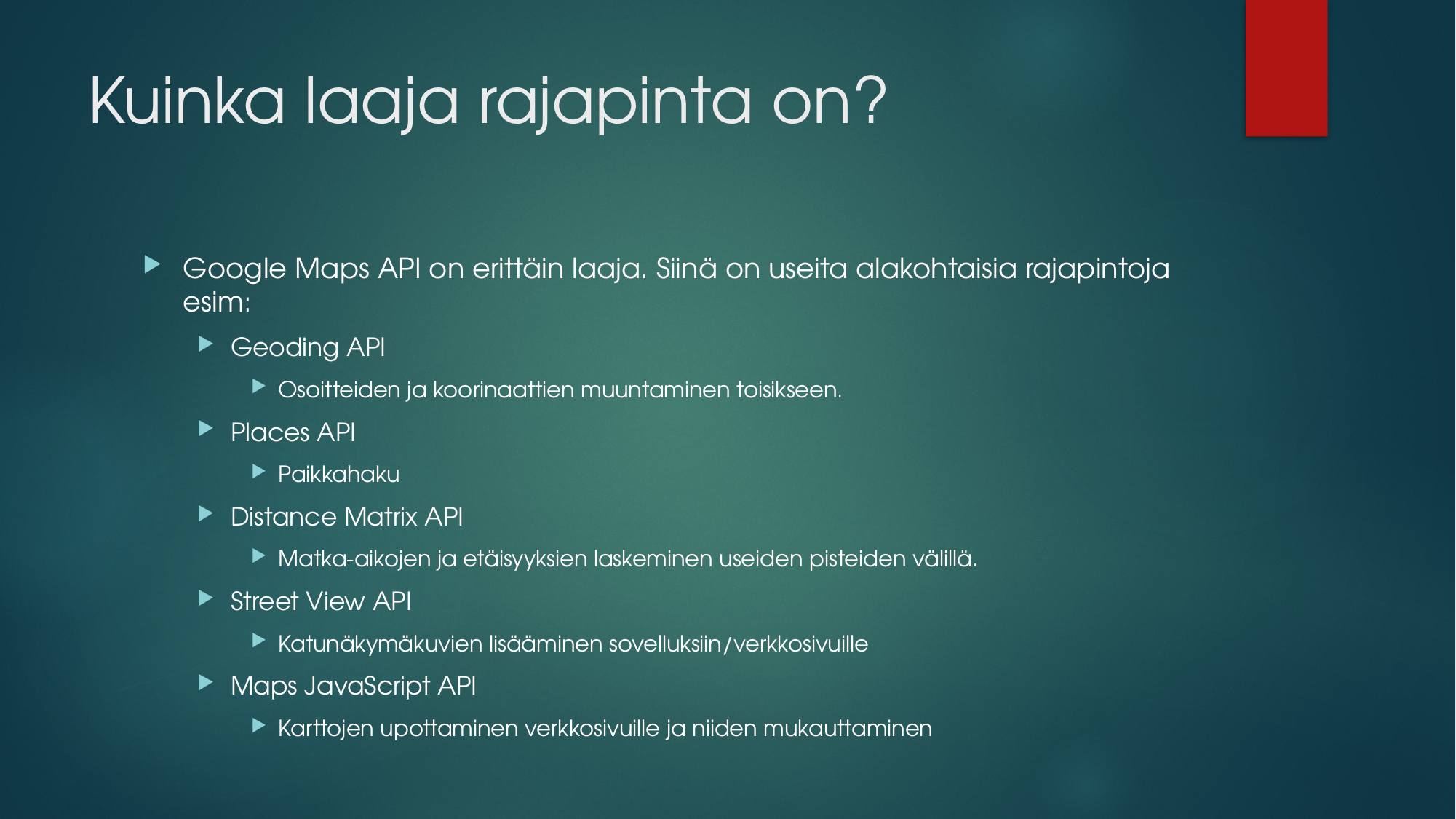

# Kuinka laaja rajapinta on?
Google Maps API on erittäin laaja. Siinä on useita alakohtaisia rajapintoja esim:
Geoding API
Osoitteiden ja koorinaattien muuntaminen toisikseen.
Places API
Paikkahaku
Distance Matrix API
Matka-aikojen ja etäisyyksien laskeminen useiden pisteiden välillä.
Street View API
Katunäkymäkuvien lisääminen sovelluksiin/verkkosivuille
Maps JavaScript API
Karttojen upottaminen verkkosivuille ja niiden mukauttaminen